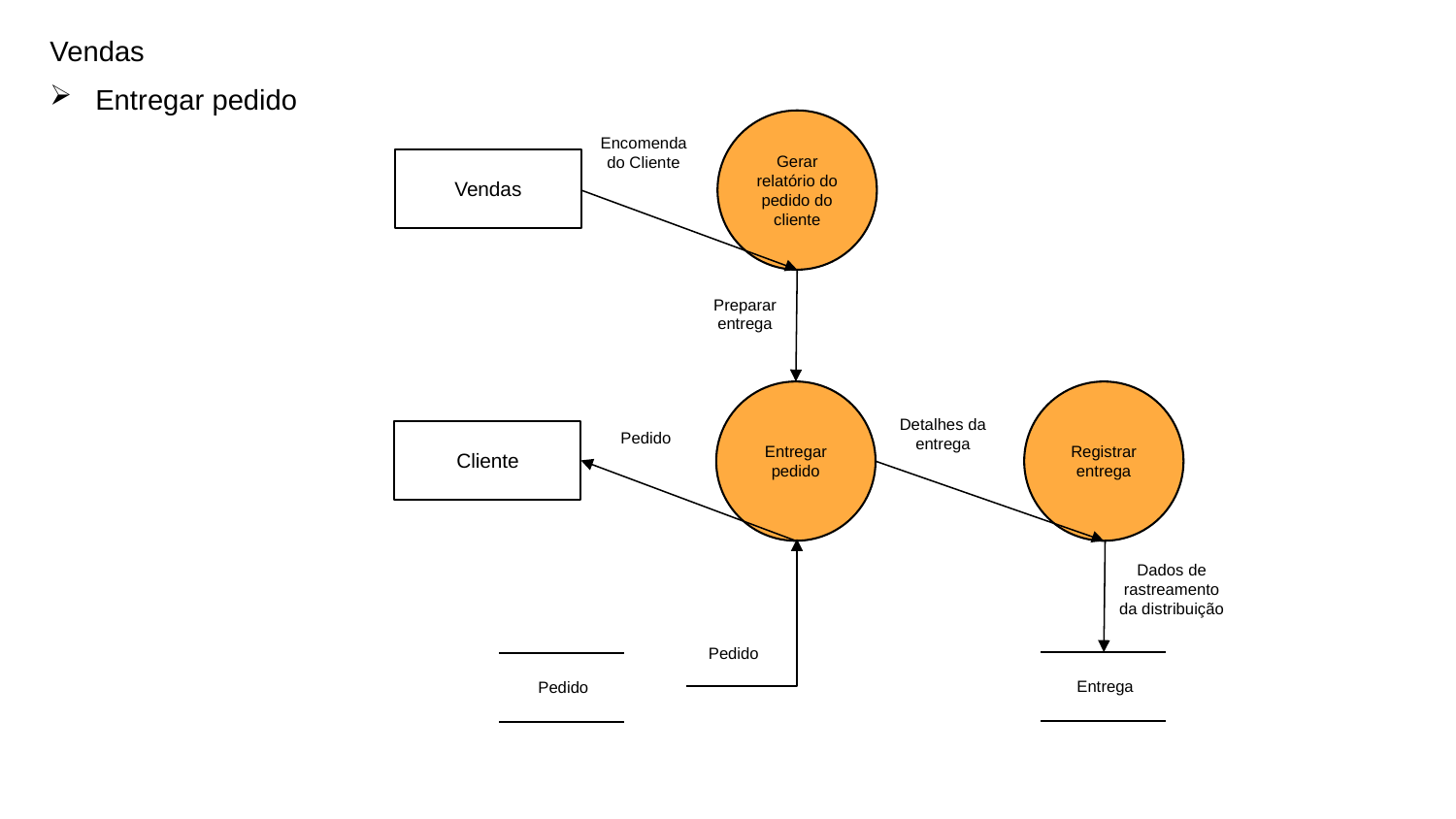

Vendas
Entregar pedido
Gerar relatório do pedido do cliente
Encomenda do Cliente
Vendas
Preparar entrega
Entregar pedido
Registrar entrega
Detalhes da entrega
Cliente
Pedido
Dados de rastreamento da distribuição
Pedido
Entrega
Pedido